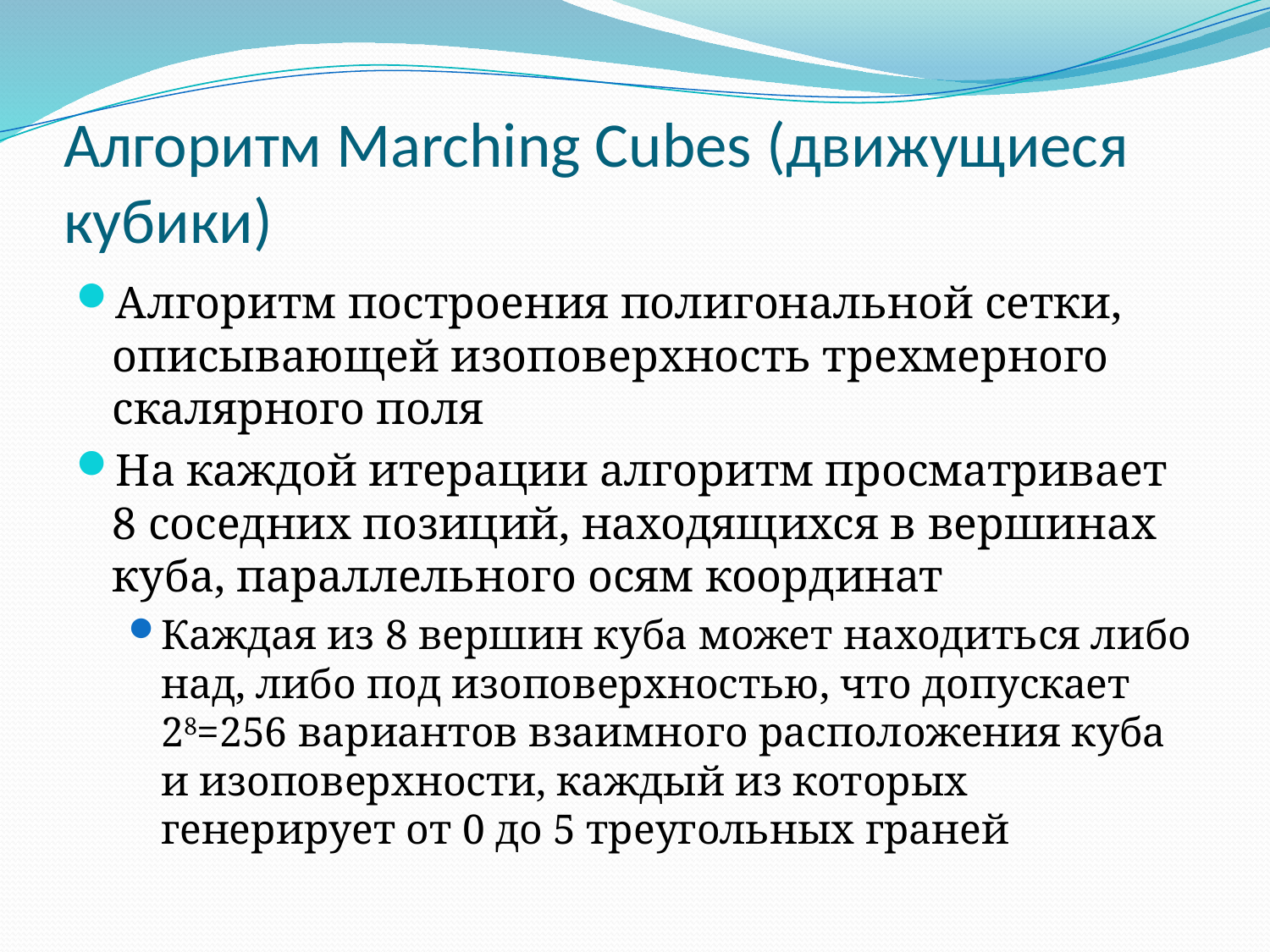

# Алгоритм Marching Cubes (движущиеся кубики)
Алгоритм построения полигональной сетки, описывающей изоповерхность трехмерного скалярного поля
На каждой итерации алгоритм просматривает 8 соседних позиций, находящихся в вершинах куба, параллельного осям координат
Каждая из 8 вершин куба может находиться либо над, либо под изоповерхностью, что допускает 28=256 вариантов взаимного расположения куба и изоповерхности, каждый из которых генерирует от 0 до 5 треугольных граней